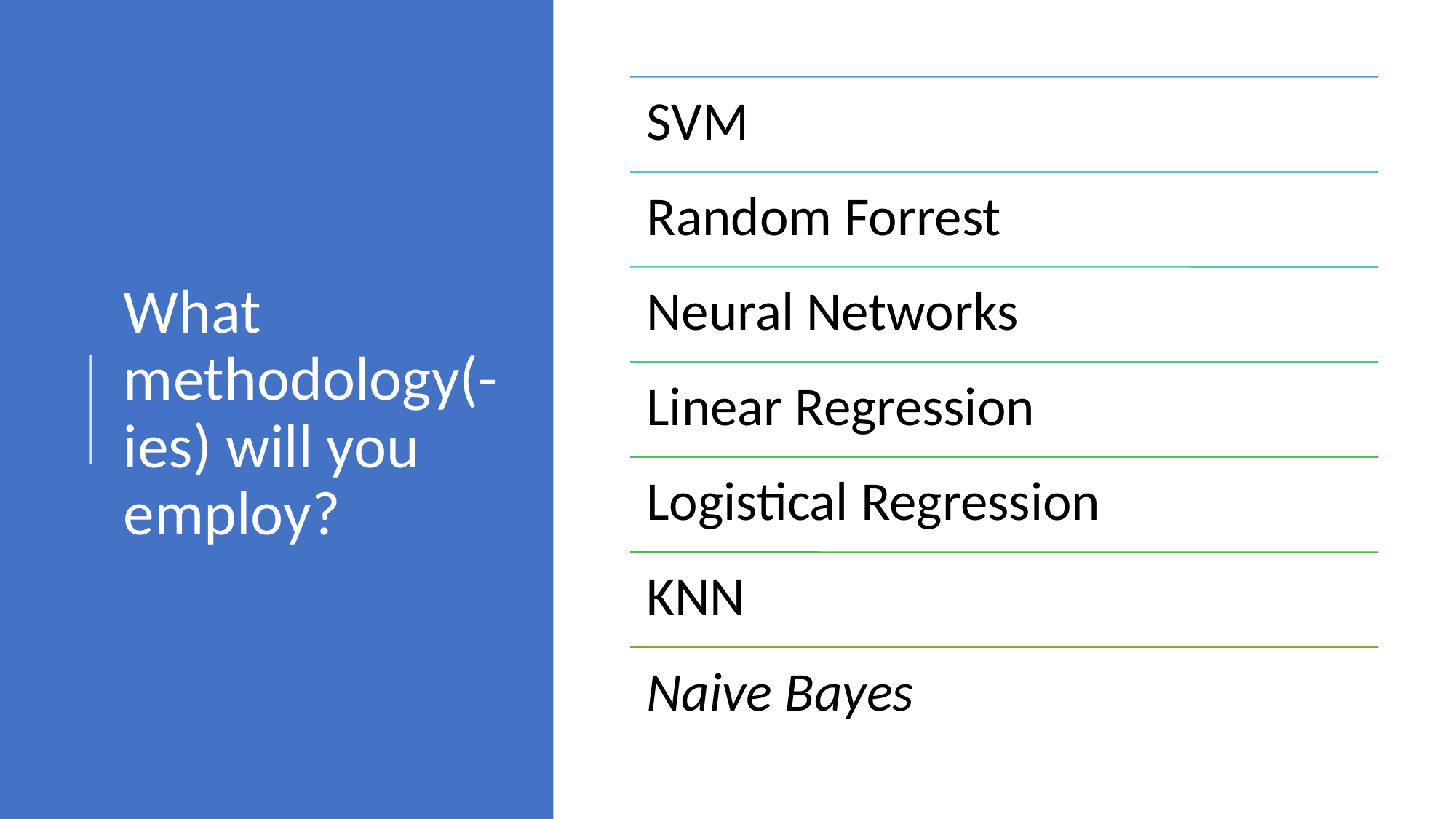

SVM
Random Forrest
Neural Networks
Linear Regression
Logistical Regression
KNN
Naive Bayes
# What methodology(-ies) will you employ?